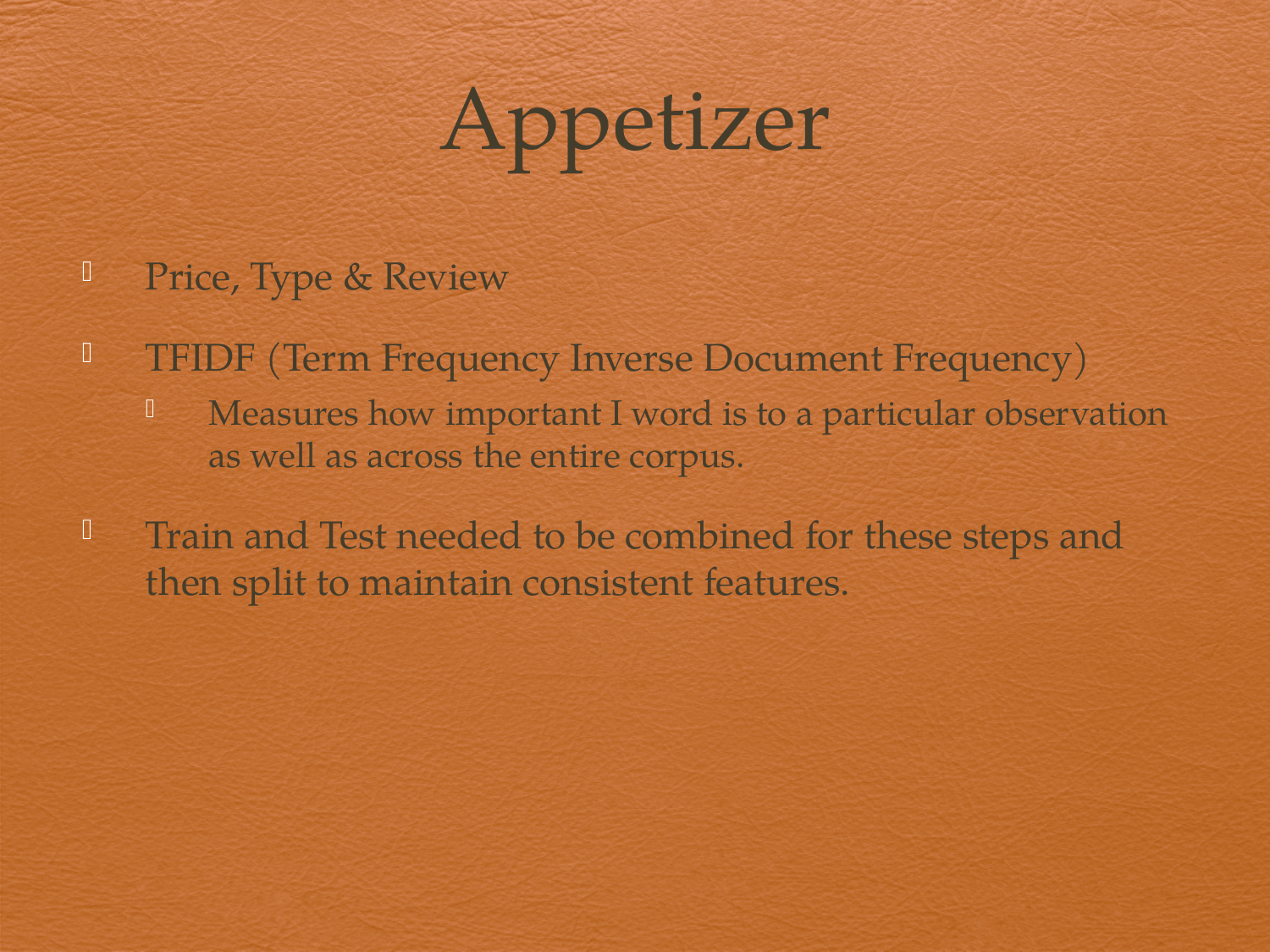

# Appetizer
Price, Type & Review
TFIDF (Term Frequency Inverse Document Frequency)
Measures how important I word is to a particular observation as well as across the entire corpus.
Train and Test needed to be combined for these steps and then split to maintain consistent features.